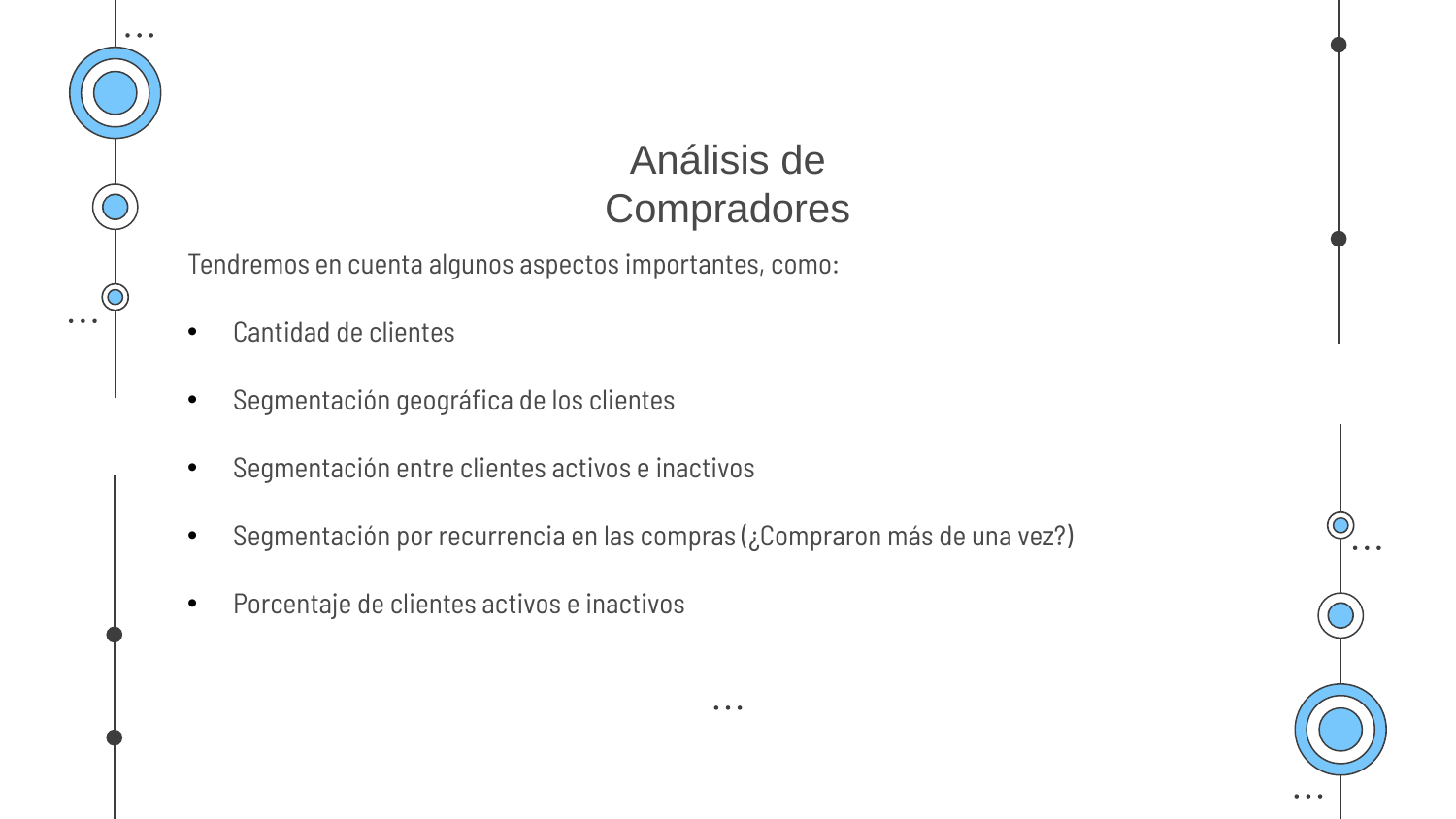

# Análisis de Compradores

Tendremos en cuenta algunos aspectos importantes, como:

Cantidad de clientes

Segmentación geográfica de los clientes

Segmentación entre clientes activos e inactivos

Segmentación por recurrencia en las compras (¿Compraron más de una vez?)

Porcentaje de clientes activos e inactivos